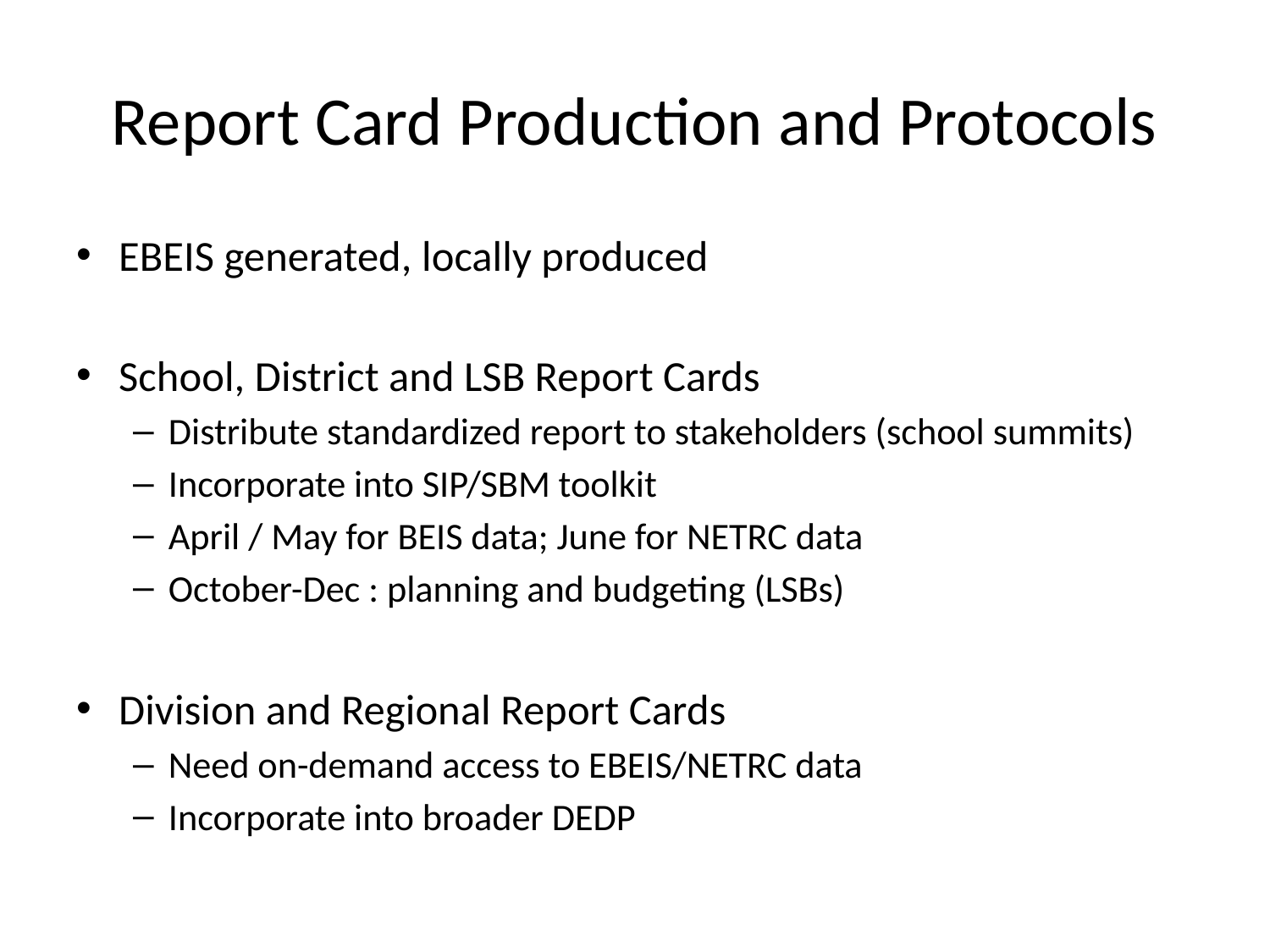

# Report Card Production and Protocols
EBEIS generated, locally produced

School, District and LSB Report Cards
Distribute standardized report to stakeholders (school summits)
Incorporate into SIP/SBM toolkit
April / May for BEIS data; June for NETRC data
October-Dec : planning and budgeting (LSBs)

Division and Regional Report Cards
Need on-demand access to EBEIS/NETRC data
Incorporate into broader DEDP